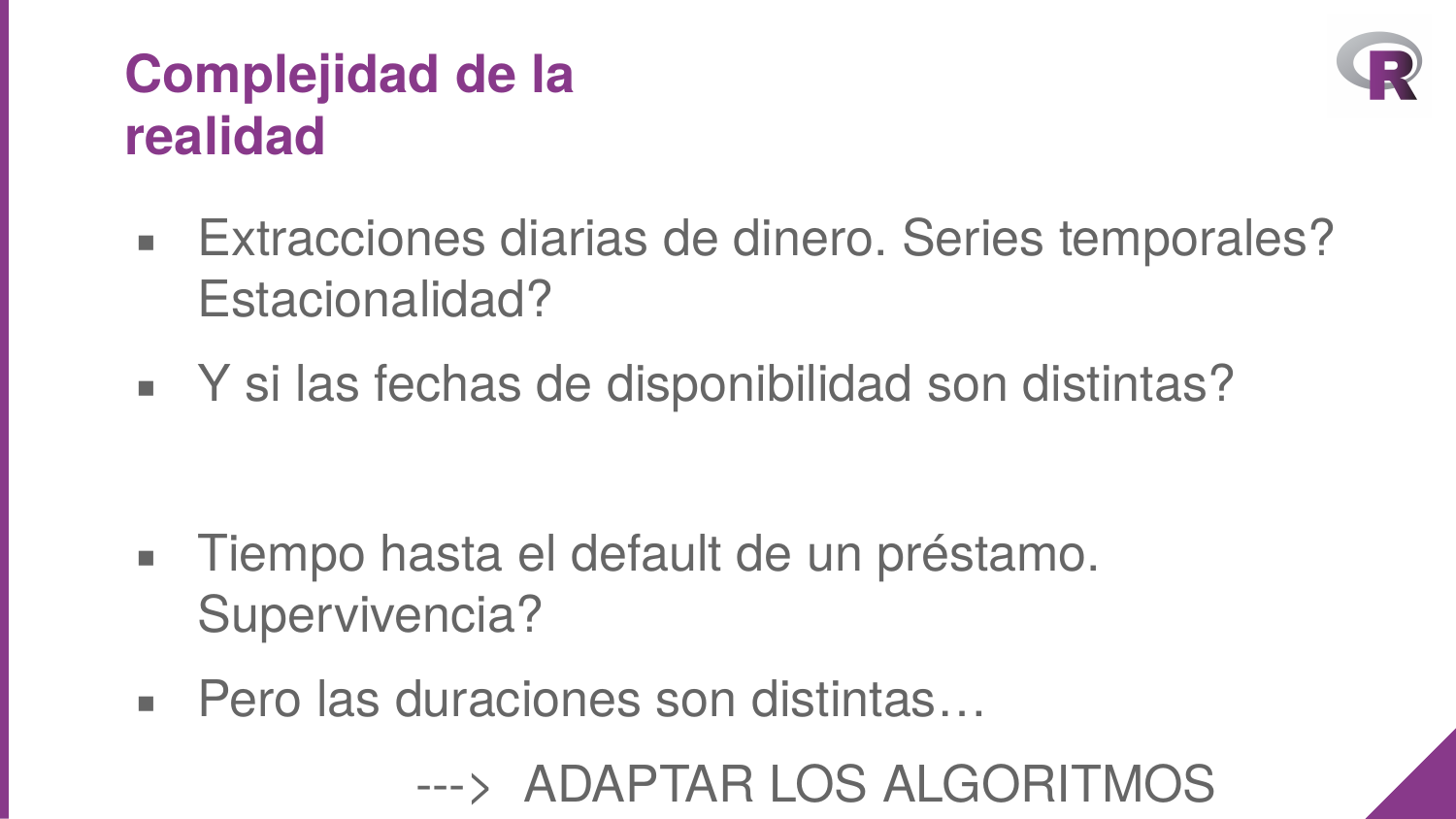

# Complejidad de la realidad
Extracciones diarias de dinero. Series temporales? Estacionalidad?
Y si las fechas de disponibilidad son distintas?

Tiempo hasta el default de un préstamo. Supervivencia?
Pero las duraciones son distintas…
--->  ADAPTAR LOS ALGORITMOS